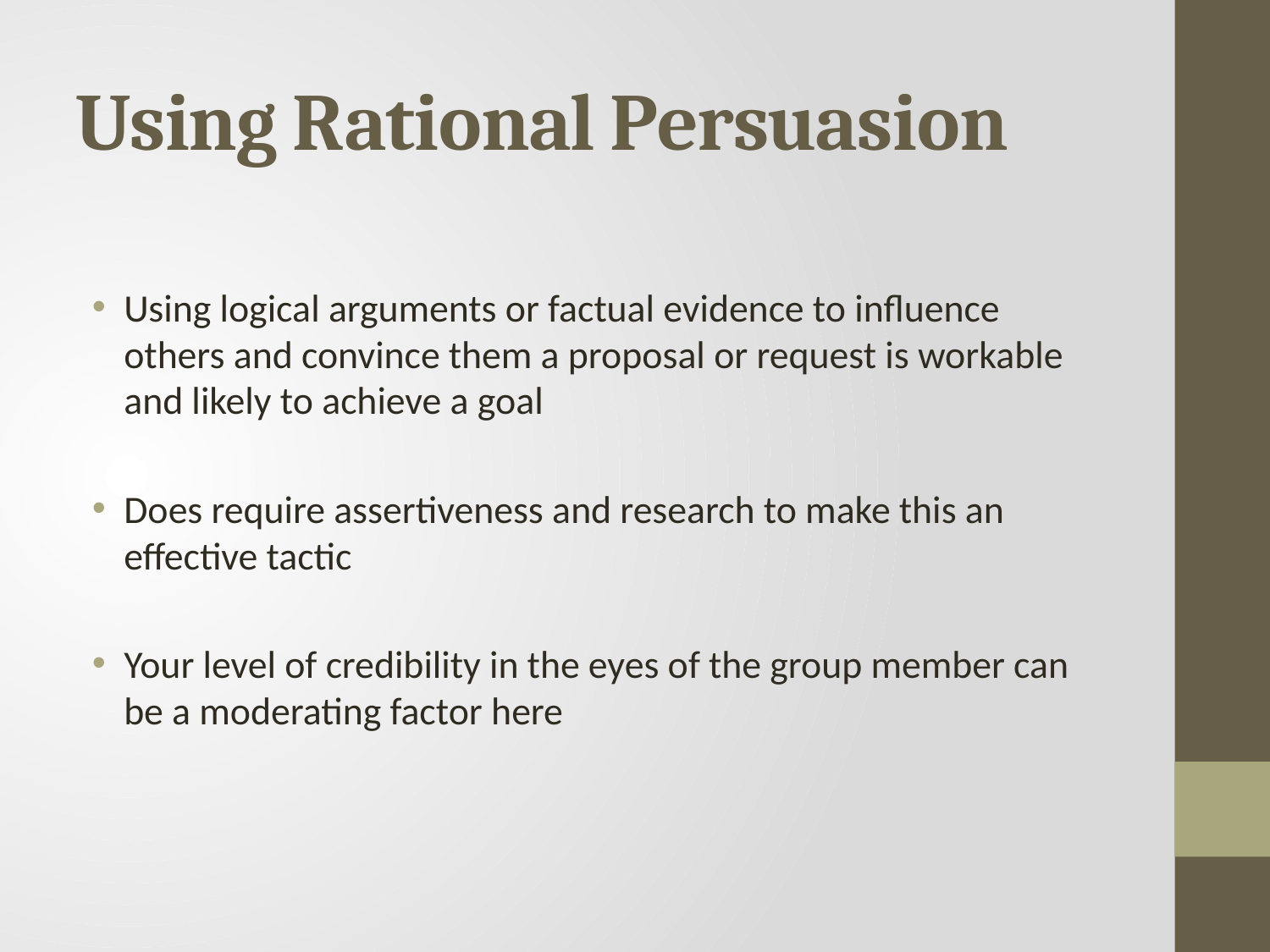

# Using Rational Persuasion

Using logical arguments or factual evidence to influence others and convince them a proposal or request is workable and likely to achieve a goal

Does require assertiveness and research to make this an effective tactic

Your level of credibility in the eyes of the group member can be a moderating factor here